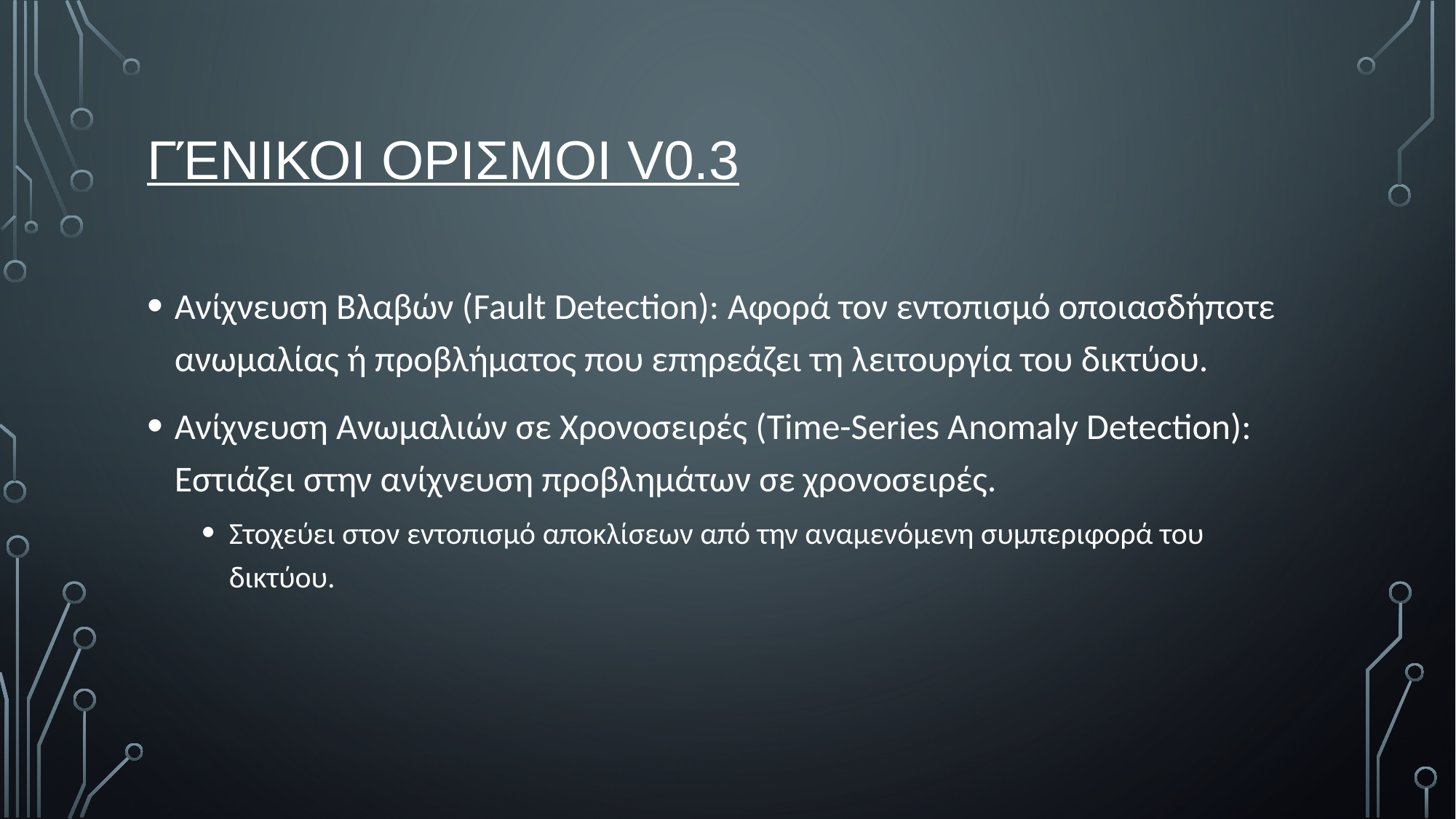

# Γένικοι ορισμοι v0.3
Ανίχνευση Βλαβών (Fault Detection): Αφορά τον εντοπισμό οποιασδήποτε ανωμαλίας ή προβλήματος που επηρεάζει τη λειτουργία του δικτύου.
Ανίχνευση Ανωμαλιών σε Χρονοσειρές (Time-Series Anomaly Detection): Εστιάζει στην ανίχνευση προβλημάτων σε χρονοσειρές.
Στοχεύει στον εντοπισμό αποκλίσεων από την αναμενόμενη συμπεριφορά του δικτύου.